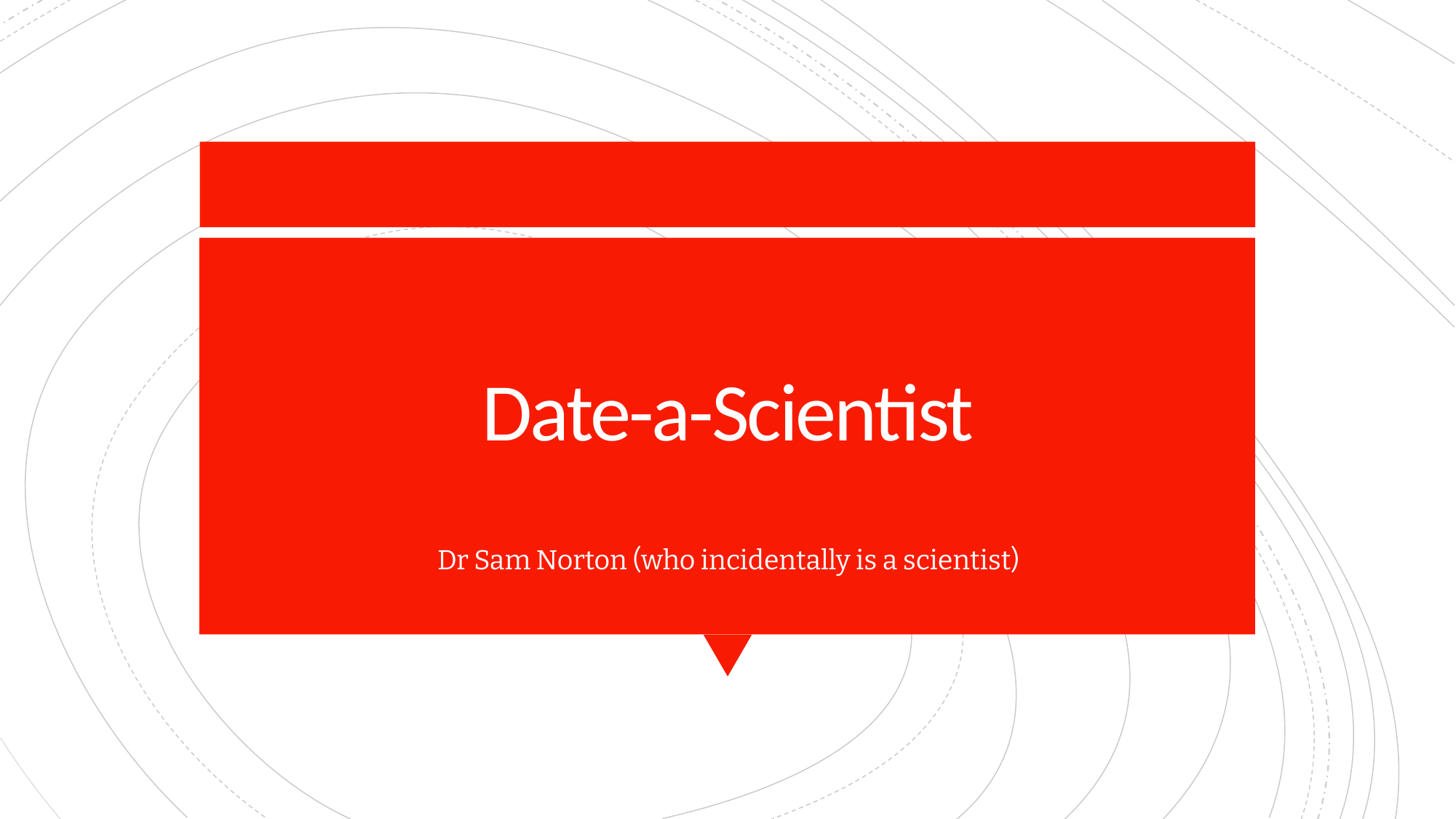

# Date-a-Scientist
Dr Sam Norton (who incidentally is a scientist)